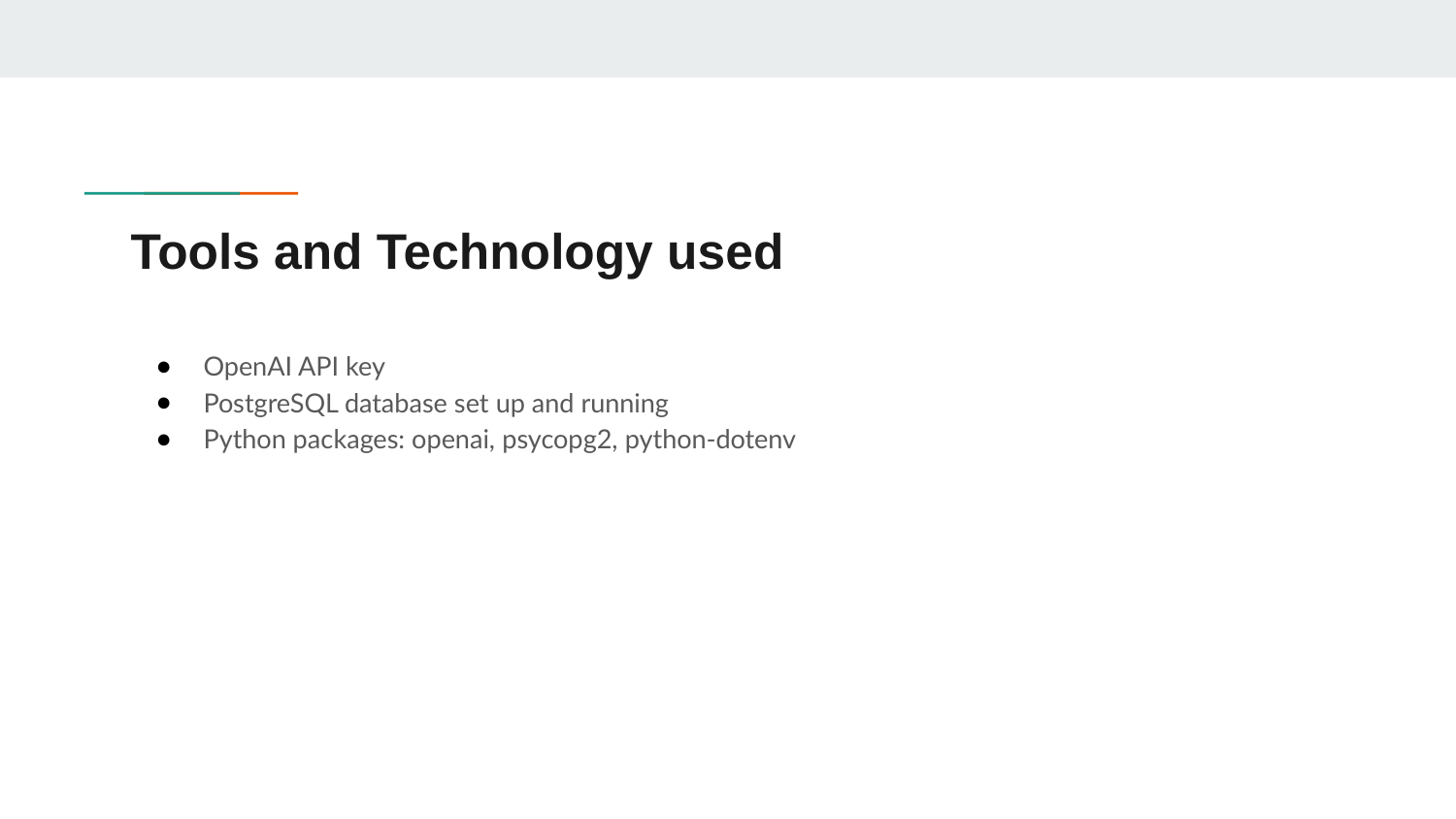

# Tools and Technology used
OpenAI API key
PostgreSQL database set up and running
Python packages: openai, psycopg2, python-dotenv